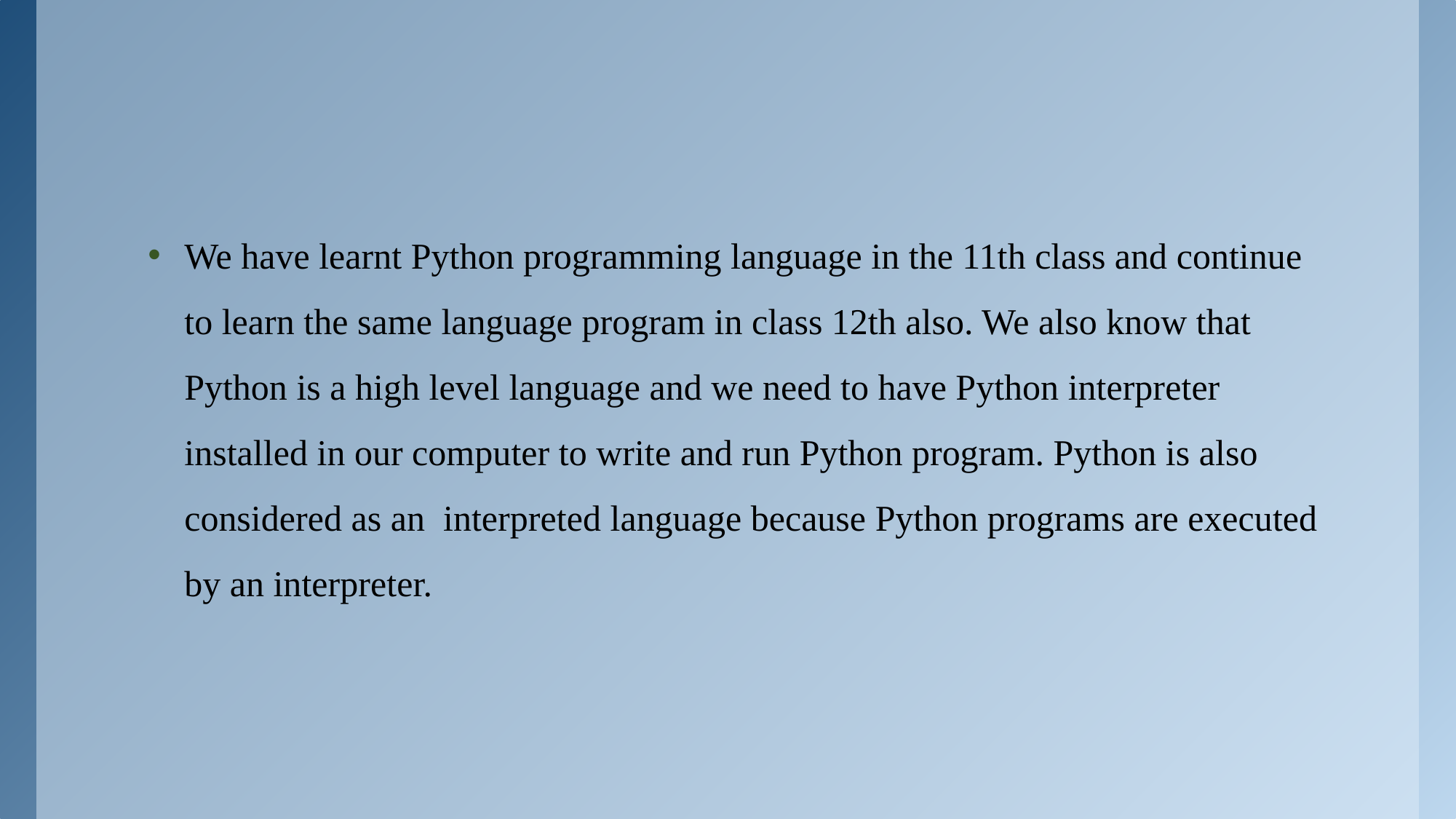

We have learnt Python programming language in the 11th class and continue to learn the same language program in class 12th also. We also know that Python is a high level language and we need to have Python interpreter installed in our computer to write and run Python program. Python is also considered as an  interpreted language because Python programs are executed by an interpreter.